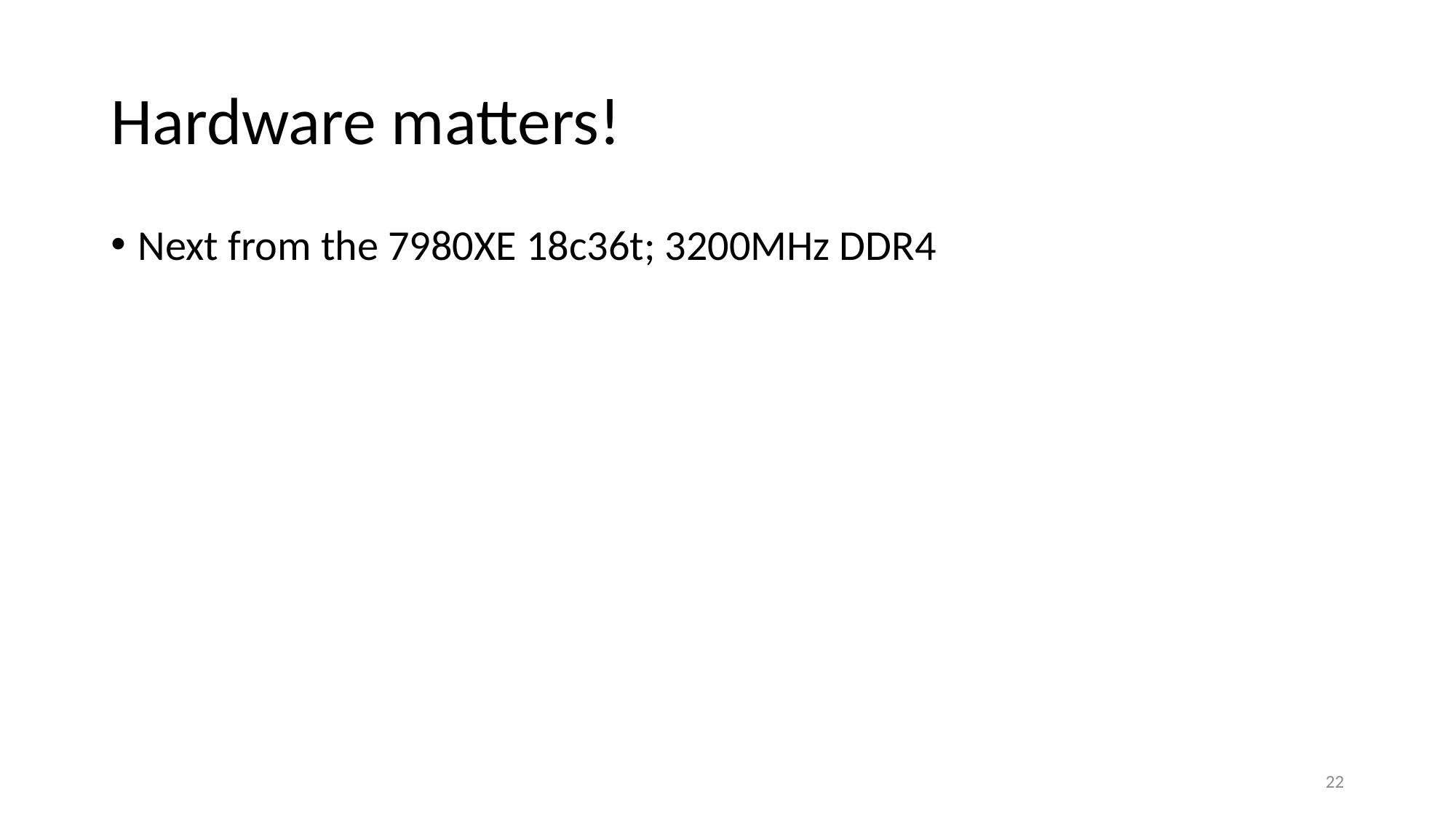

# Hardware matters!
Next from the 7980XE 18c36t; 3200MHz DDR4
22